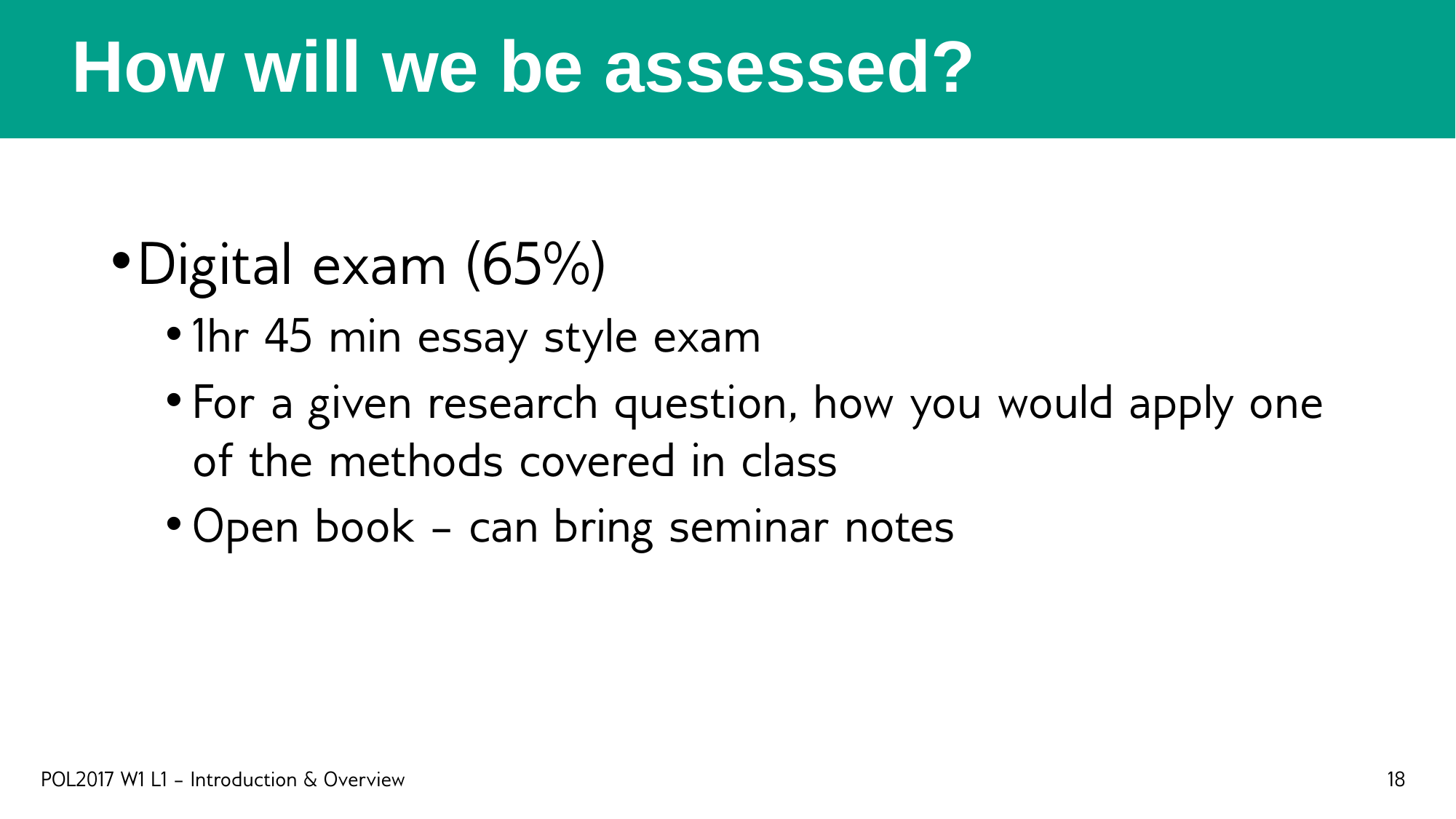

# How will we be assessed?
Digital exam (65%)
1hr 45 min essay style exam
For a given research question, how you would apply one of the methods covered in class
Open book – can bring seminar notes

POL2017 W1 L1 – Introduction & Overview
18